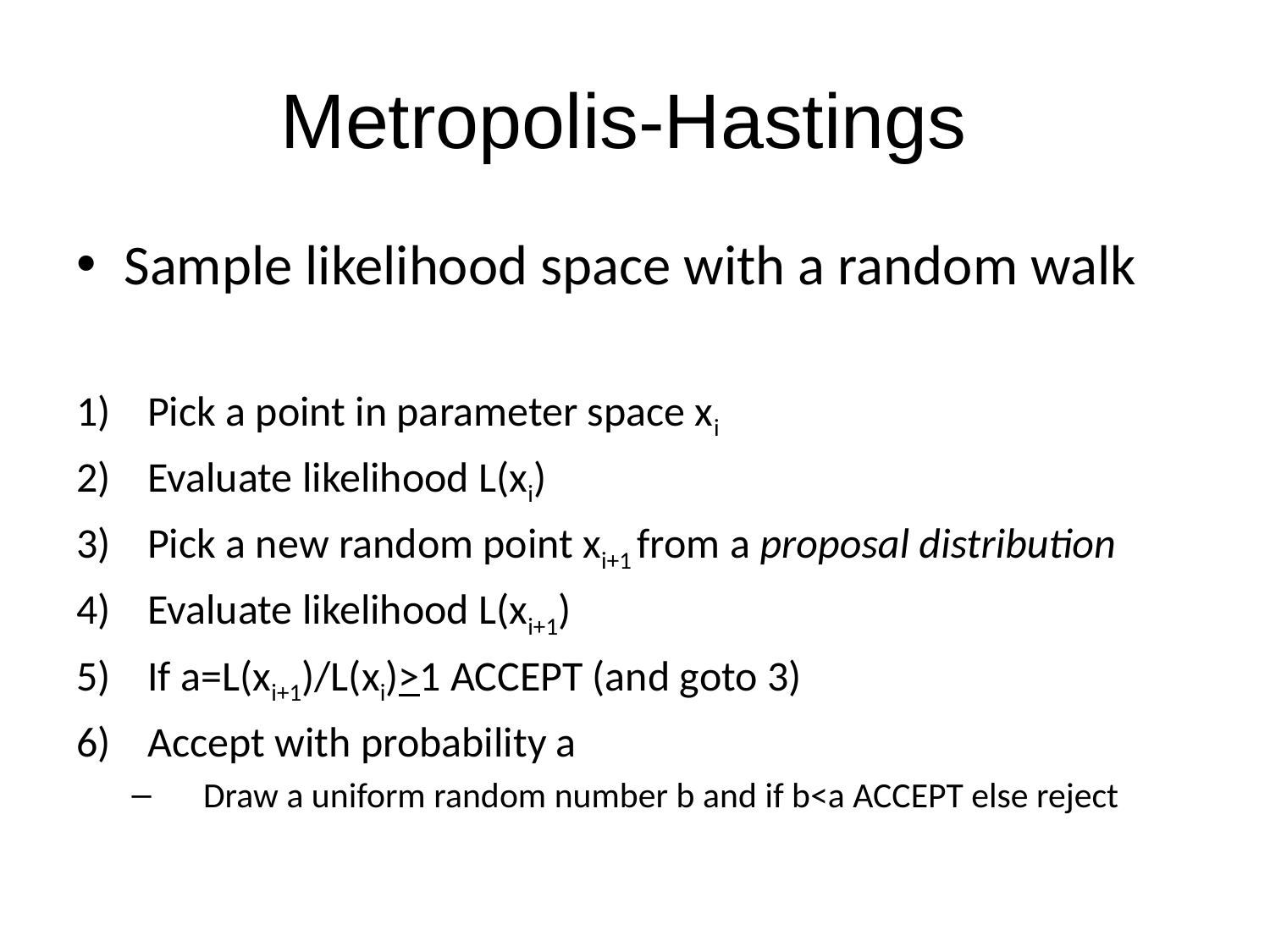

# Metropolis-Hastings
Sample likelihood space with a random walk

Pick a point in parameter space xi
Evaluate likelihood L(xi)
Pick a new random point xi+1 from a proposal distribution
Evaluate likelihood L(xi+1)
If a=L(xi+1)/L(xi)>1 ACCEPT (and goto 3)
Accept with probability a
Draw a uniform random number b and if b<a ACCEPT else reject